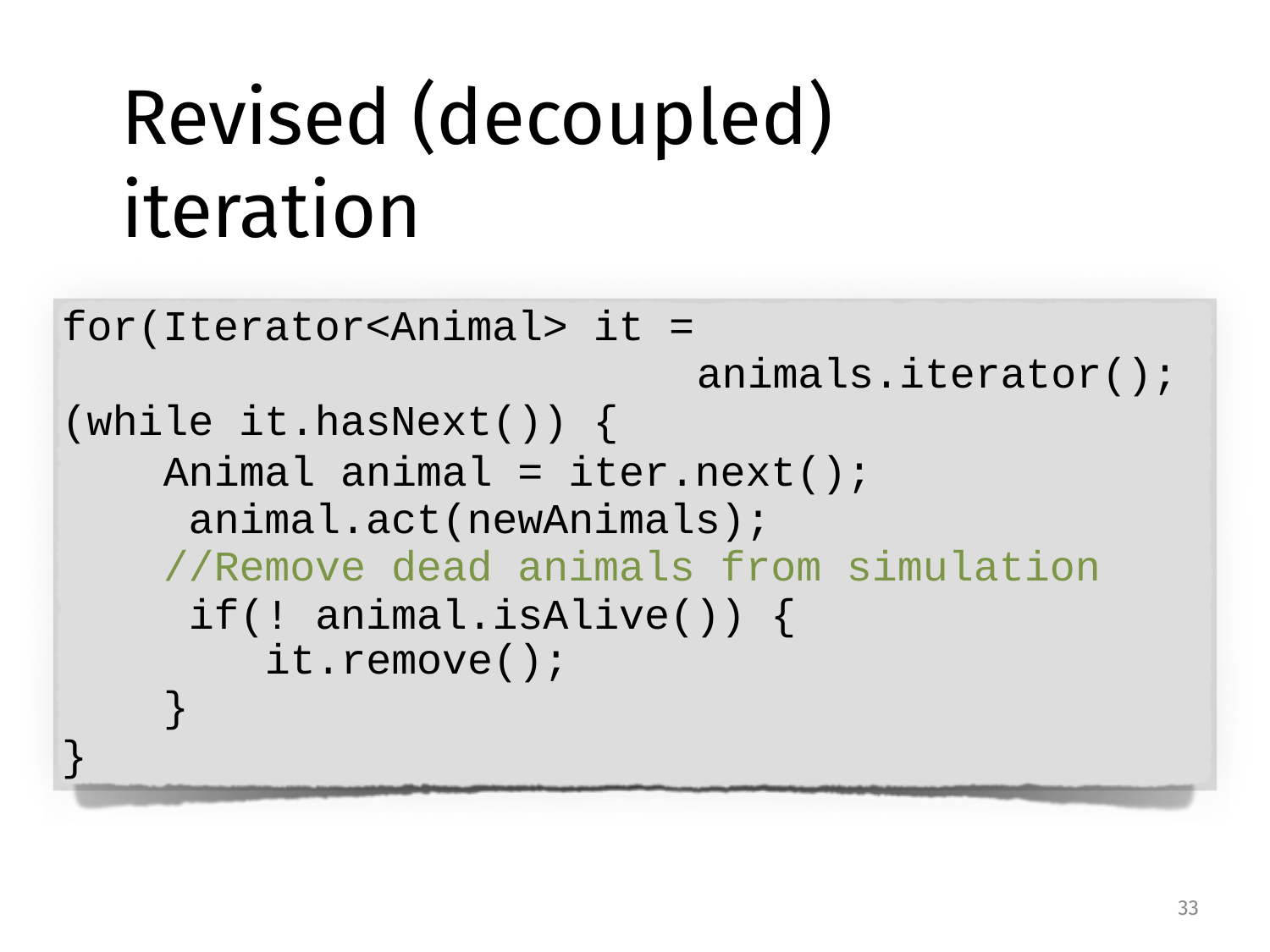

# Revised (decoupled) iteration

for(Iterator<Animal> it =
animals.iterator();
(while it.hasNext()) {
Animal animal = iter.next();  animal.act(newAnimals);
//Remove dead animals from simulation  if(! animal.isAlive()) {
it.remove();
}
}

33